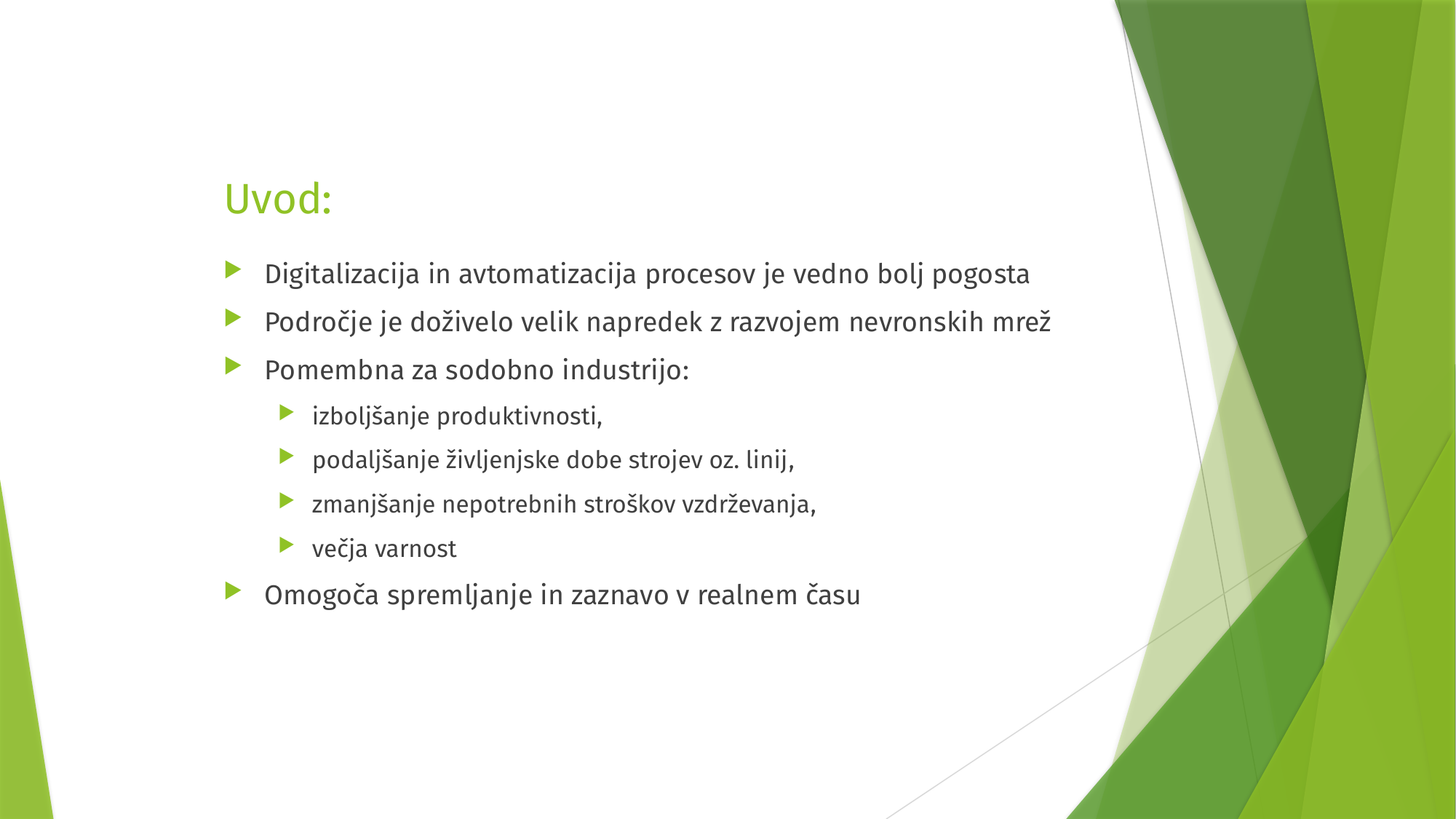

# Uvod:
Digitalizacija in avtomatizacija procesov je vedno bolj pogosta
Področje je doživelo velik napredek z razvojem nevronskih mrež
Pomembna za sodobno industrijo:
izboljšanje produktivnosti,
podaljšanje življenjske dobe strojev oz. linij,
zmanjšanje nepotrebnih stroškov vzdrževanja,
večja varnost
Omogoča spremljanje in zaznavo v realnem času